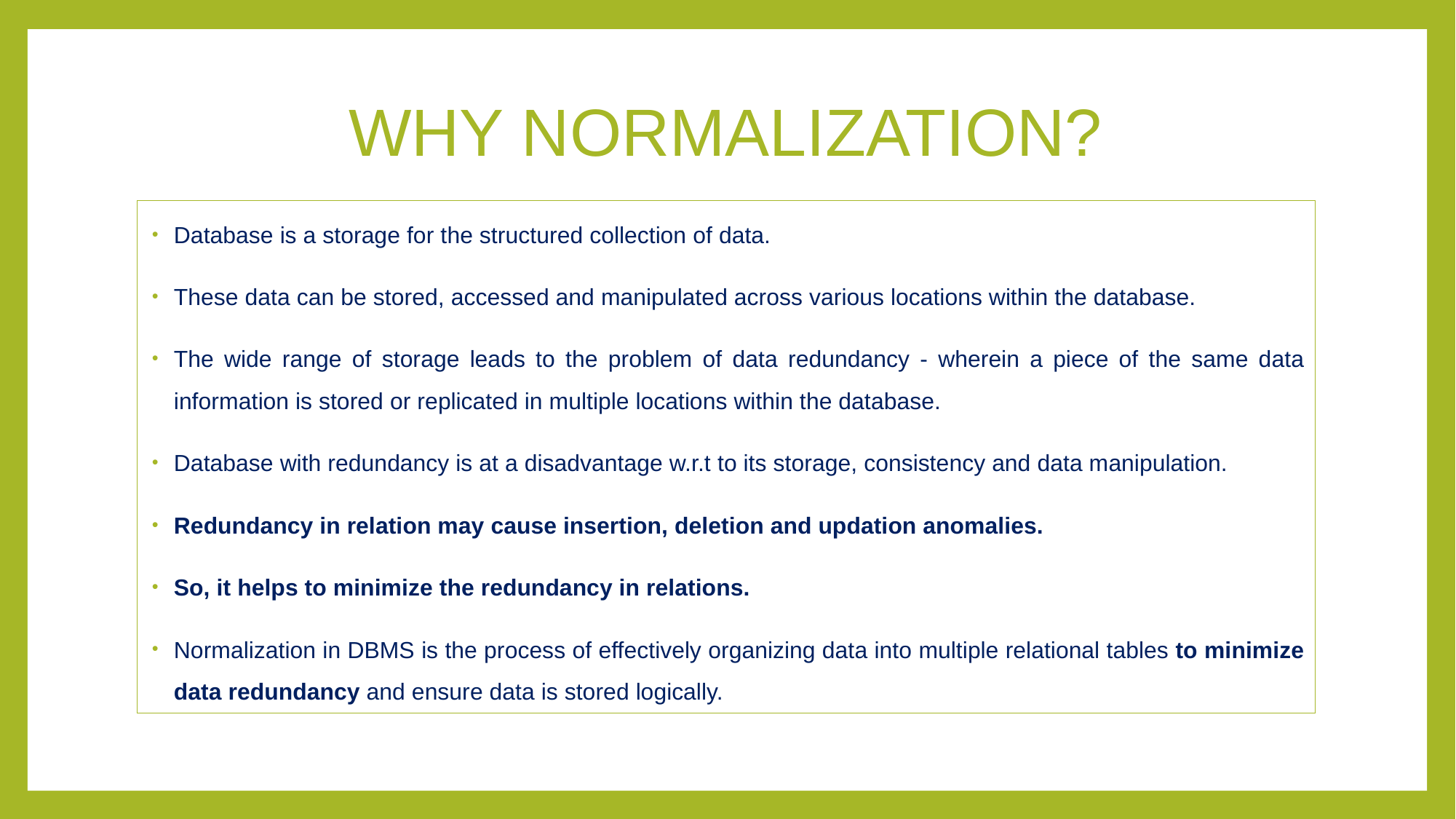

# WHY NORMALIZATION?
Database is a storage for the structured collection of data.
These data can be stored, accessed and manipulated across various locations within the database.
The wide range of storage leads to the problem of data redundancy - wherein a piece of the same data information is stored or replicated in multiple locations within the database.
Database with redundancy is at a disadvantage w.r.t to its storage, consistency and data manipulation.
Redundancy in relation may cause insertion, deletion and updation anomalies.
So, it helps to minimize the redundancy in relations.
Normalization in DBMS is the process of effectively organizing data into multiple relational tables to minimize data redundancy and ensure data is stored logically.